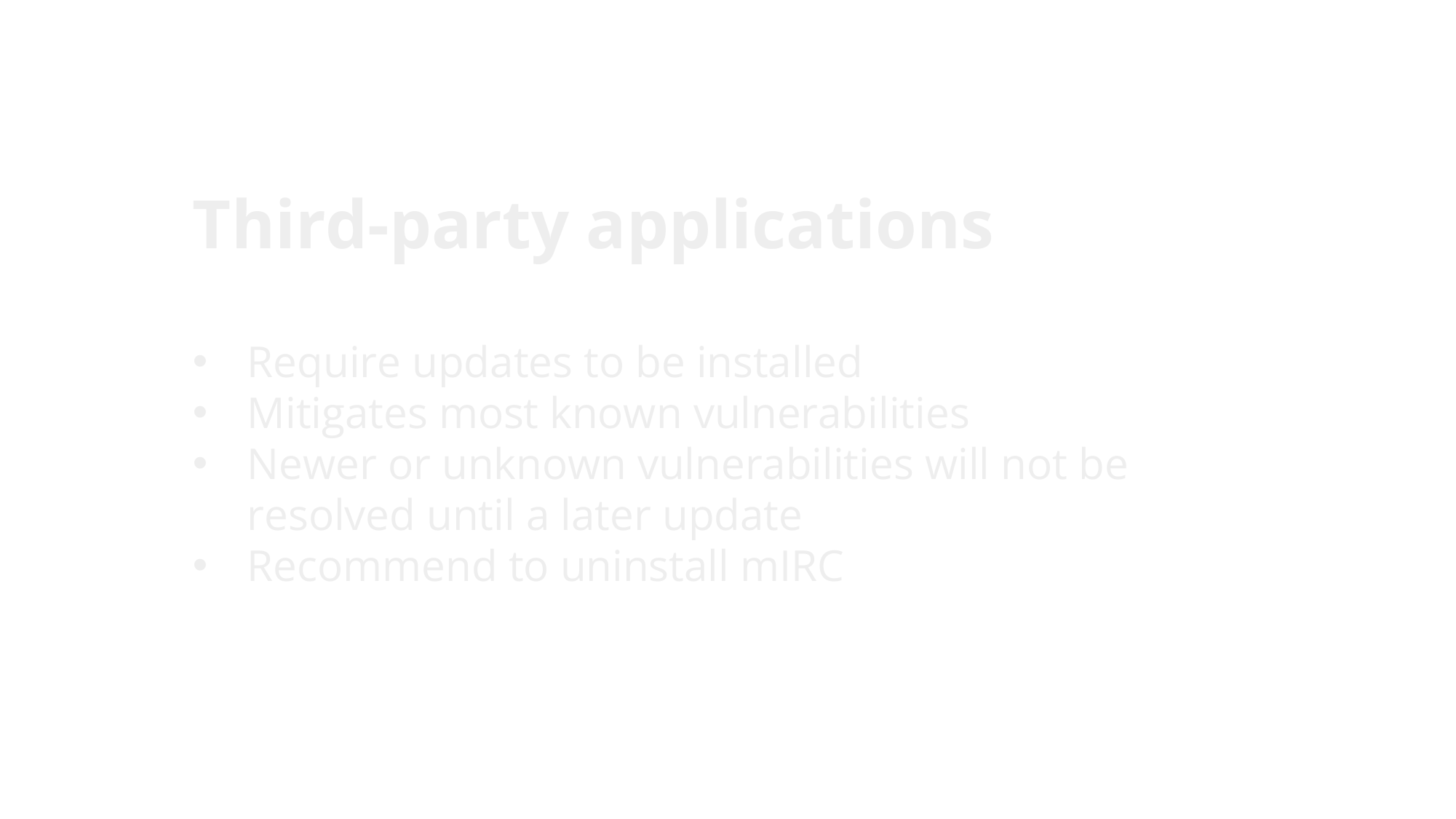

# Third-party applications
Require updates to be installed
Mitigates most known vulnerabilities
Newer or unknown vulnerabilities will not be resolved until a later update
Recommend to uninstall mIRC